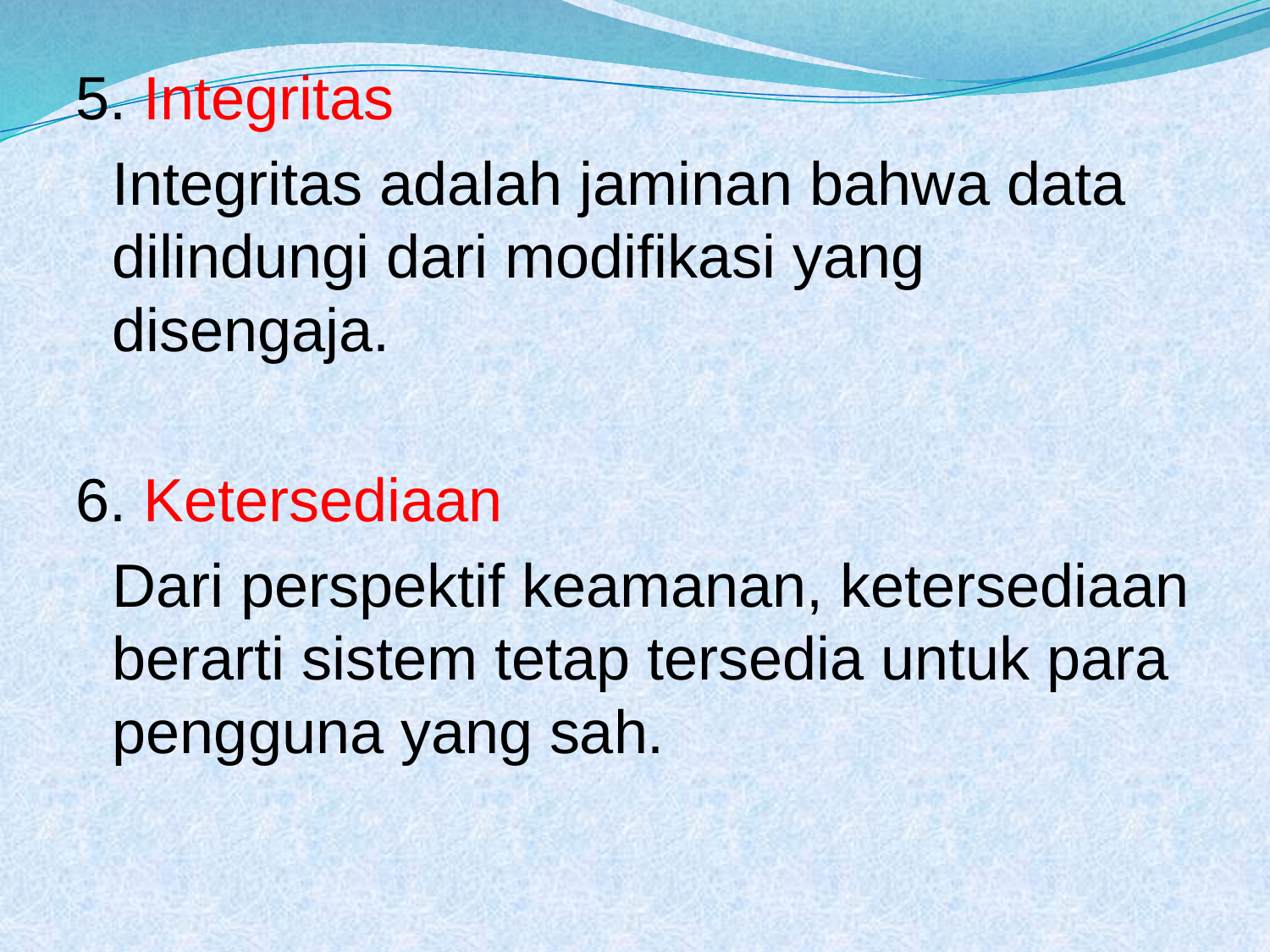

5. Integritas
		Integritas adalah jaminan bahwa data dilindungi dari modifikasi yang disengaja.

6. Ketersediaan
		Dari perspektif keamanan, ketersediaan berarti sistem tetap tersedia untuk para pengguna yang sah.